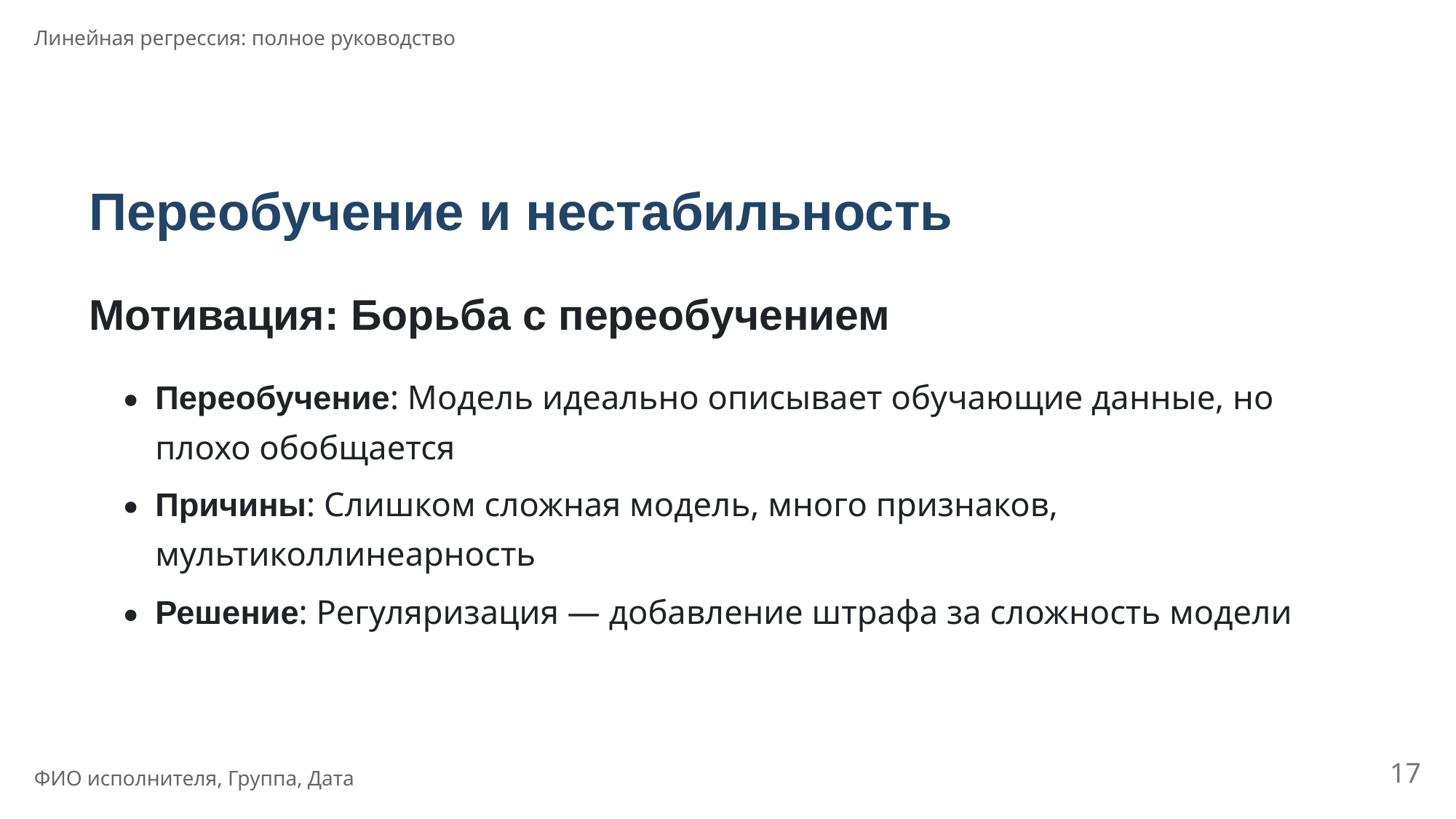

Линейная регрессия: полное руководство
Переобучение и нестабильность
Мотивация: Борьба с переобучением
Переобучение: Модель идеально описывает обучающие данные, но

плохо обобщается
Причины: Слишком сложная модель, много признаков,

мультиколлинеарность
Решение: Регуляризация — добавление штрафа за сложность модели

17
ФИО исполнителя, Группа, Дата